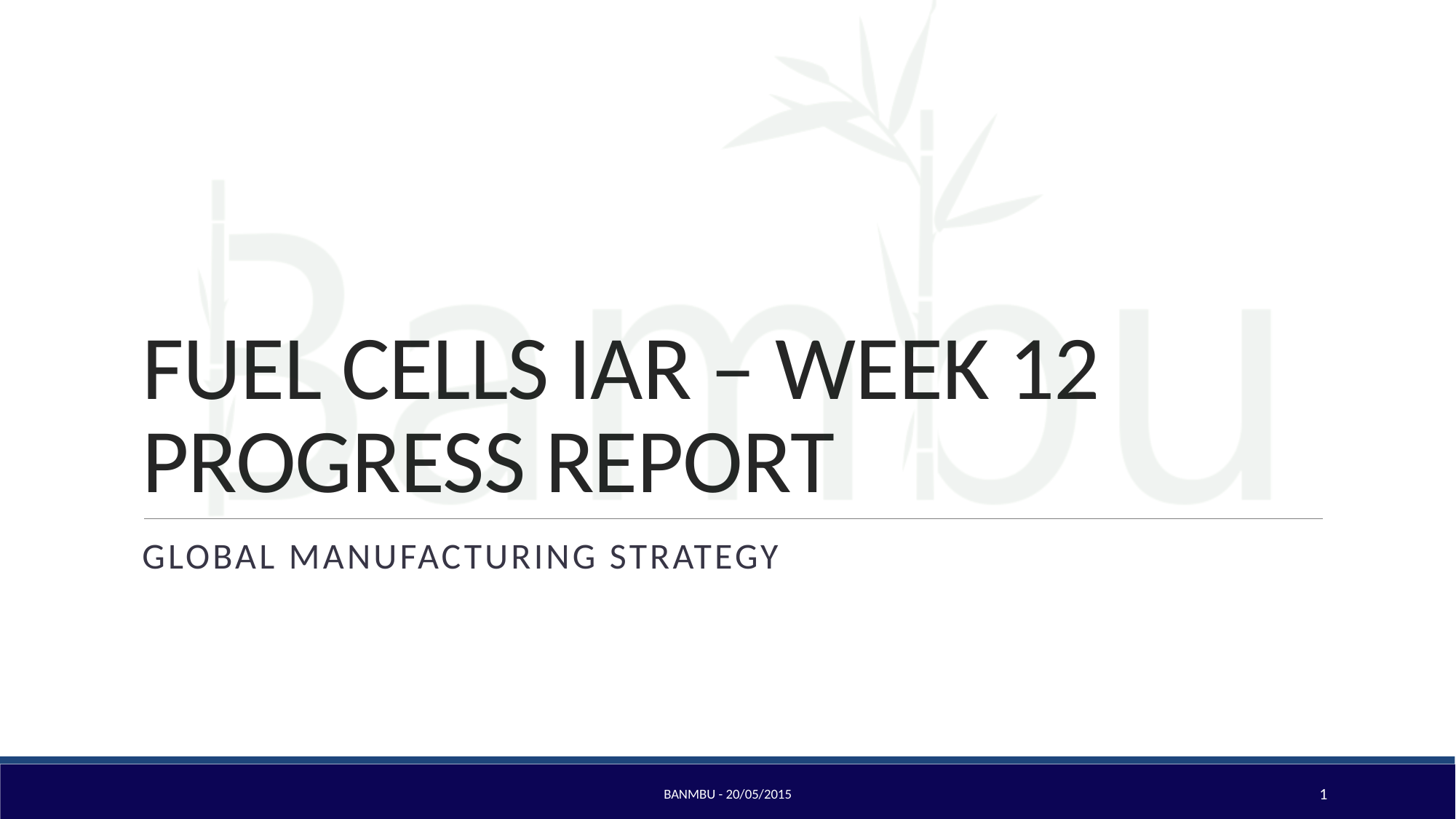

# FUEL CELLS IAR – WEEK 12 PROGRESS REPORT
Global Manufacturing Strategy
Banmbu - 20/05/2015
1